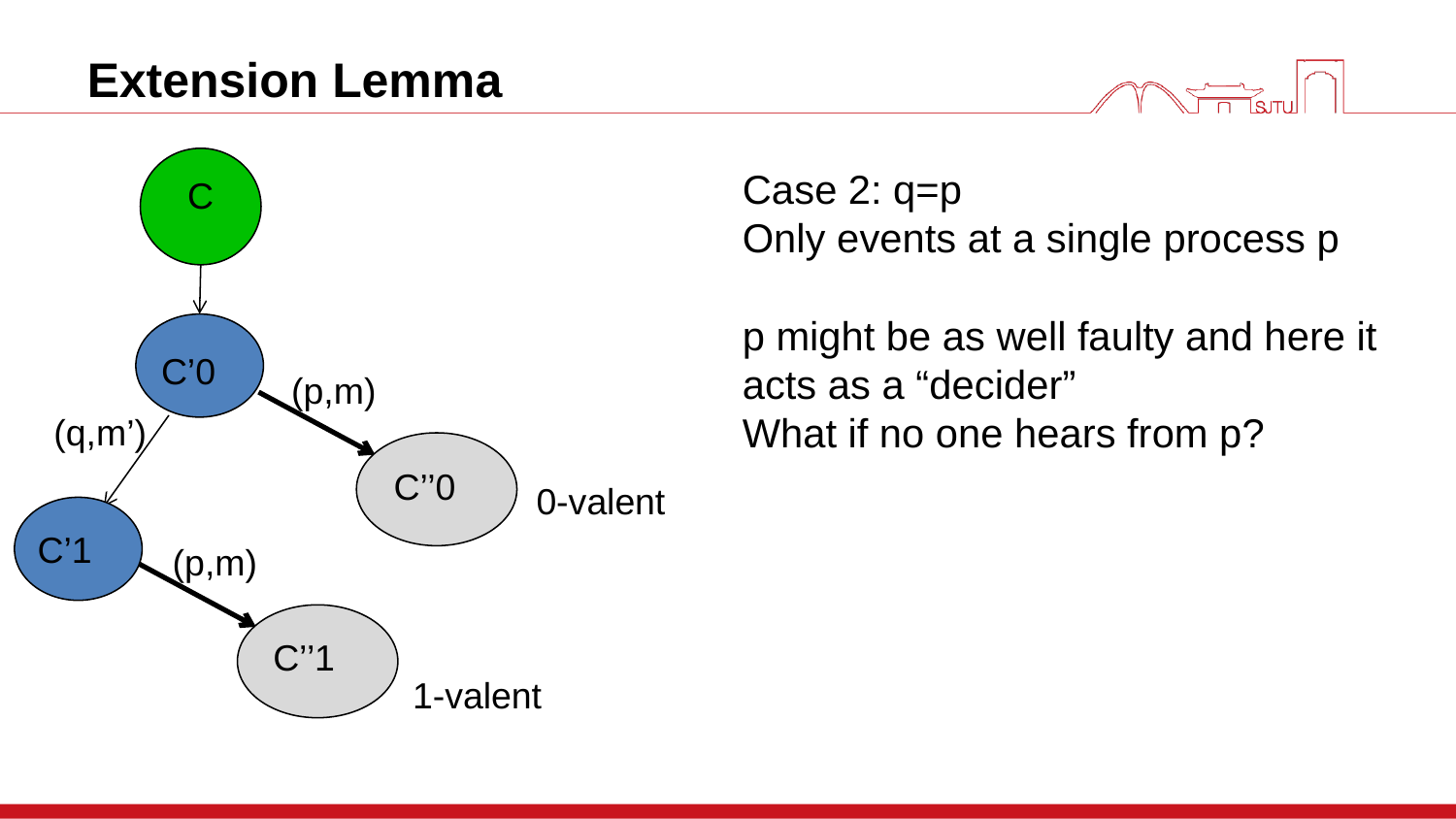

# Extension Lemma
C
Case 2: q=p
Only events at a single process p

p might be as well faulty and here it acts as a “decider”
What if no one hears from p?

C’0
(p,m)
(q,m’)

C’’0
0-valent

C’1
(p,m)

C’’1
1-valent